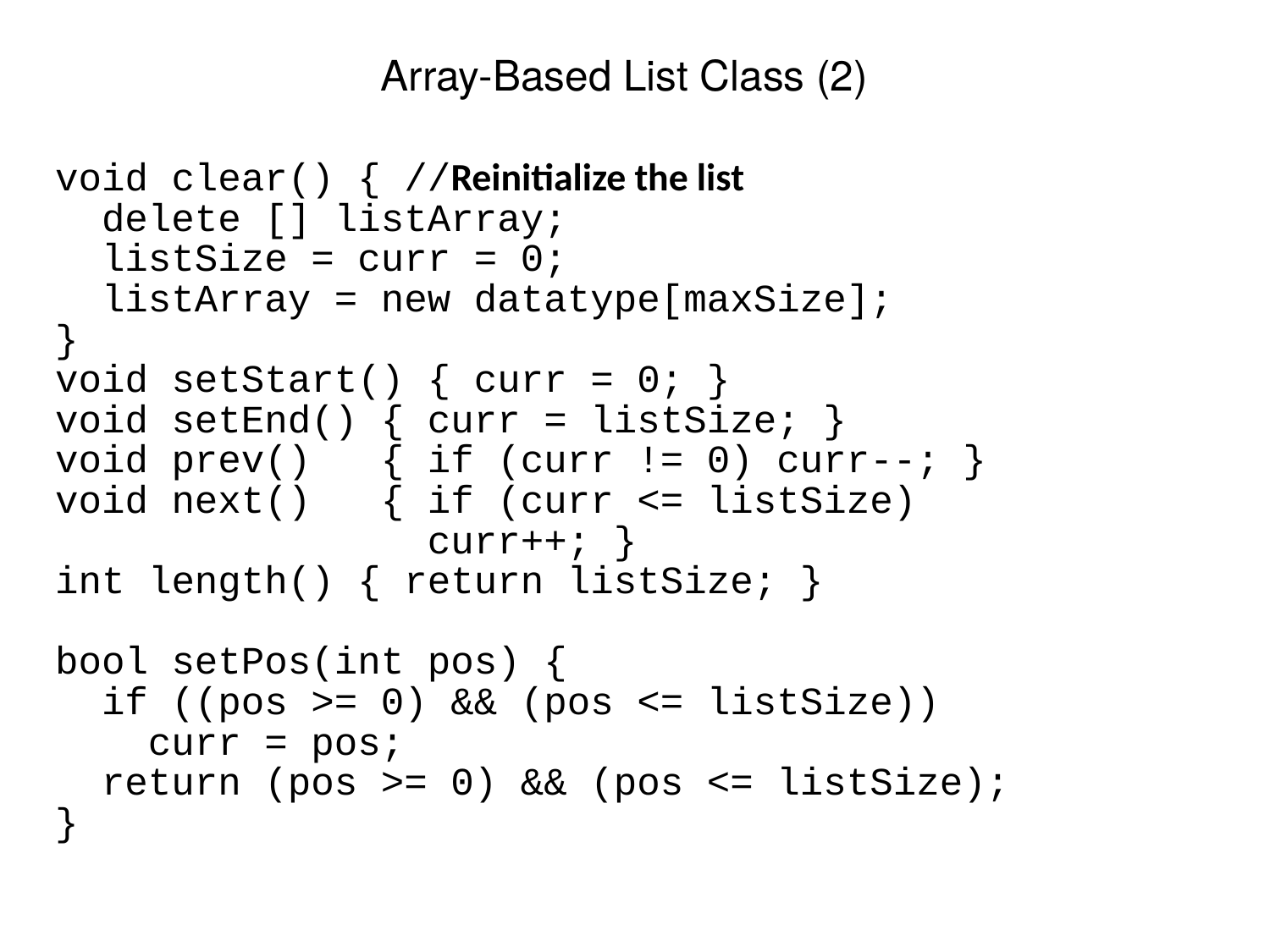

# Array-Based List Class (2)
void clear() { //Reinitialize the list
  delete [] listArray;
  listSize = curr = 0;
  listArray = new datatype[maxSize];
}
void setStart() { curr = 0; }
void setEnd() { curr = listSize; }
void prev()   { if (curr != 0) curr--; }
void next()   { if (curr <= listSize)
                curr++; }
int length() { return listSize; }

bool setPos(int pos) {
  if ((pos >= 0) && (pos <= listSize))
    curr = pos;
  return (pos >= 0) && (pos <= listSize);
}